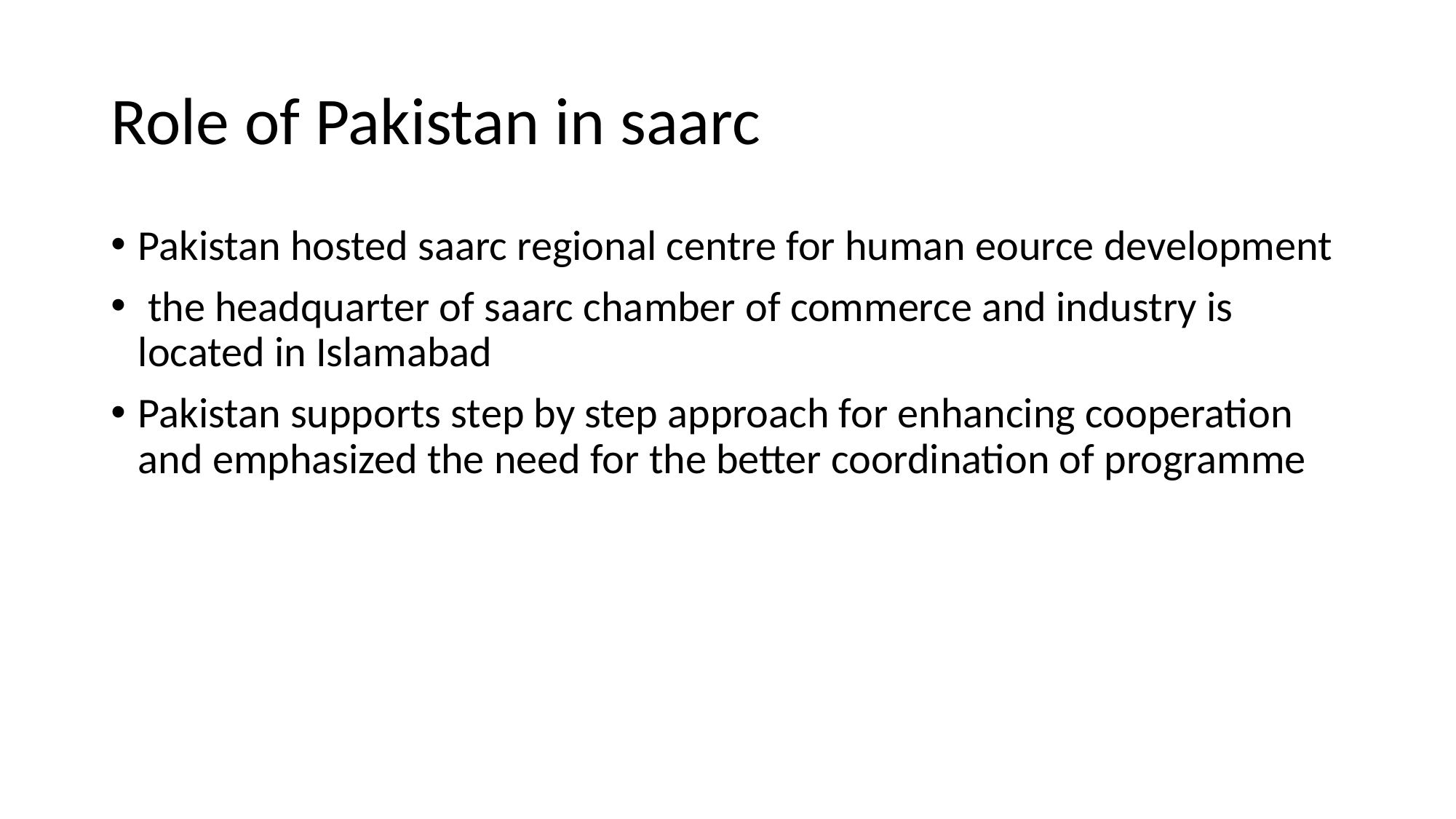

# Role of Pakistan in saarc
Pakistan hosted saarc regional centre for human eource development
 the headquarter of saarc chamber of commerce and industry is located in Islamabad
Pakistan supports step by step approach for enhancing cooperation and emphasized the need for the better coordination of programme